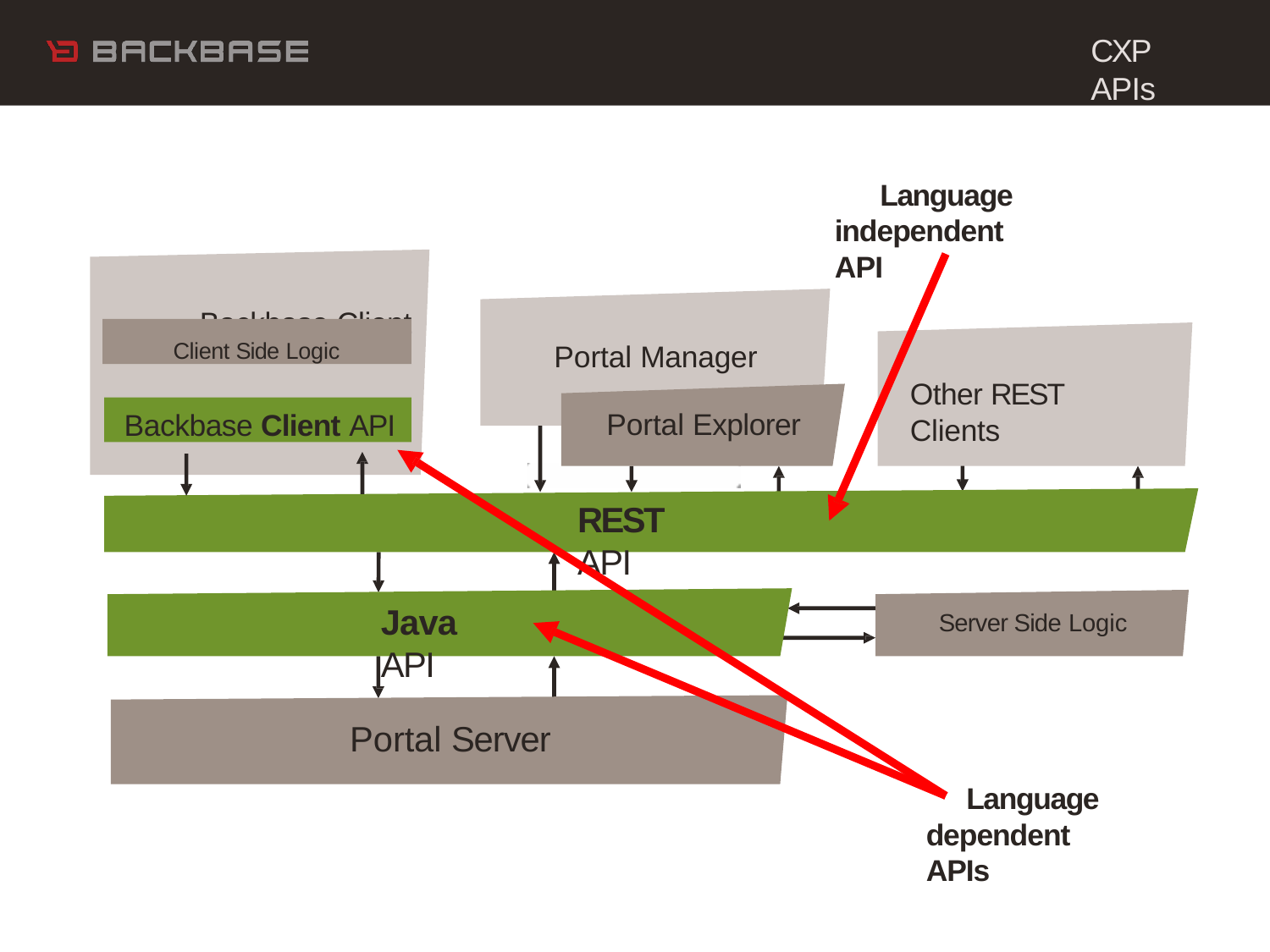

# CXP APIs

Language  independent API
Backbase Client

Client Side Logic

Portal Manager
Other REST Clients

Backbase Client API
Portal Explorer

REST API

Java API

Server Side Logic

Portal Server
Language  dependent APIs